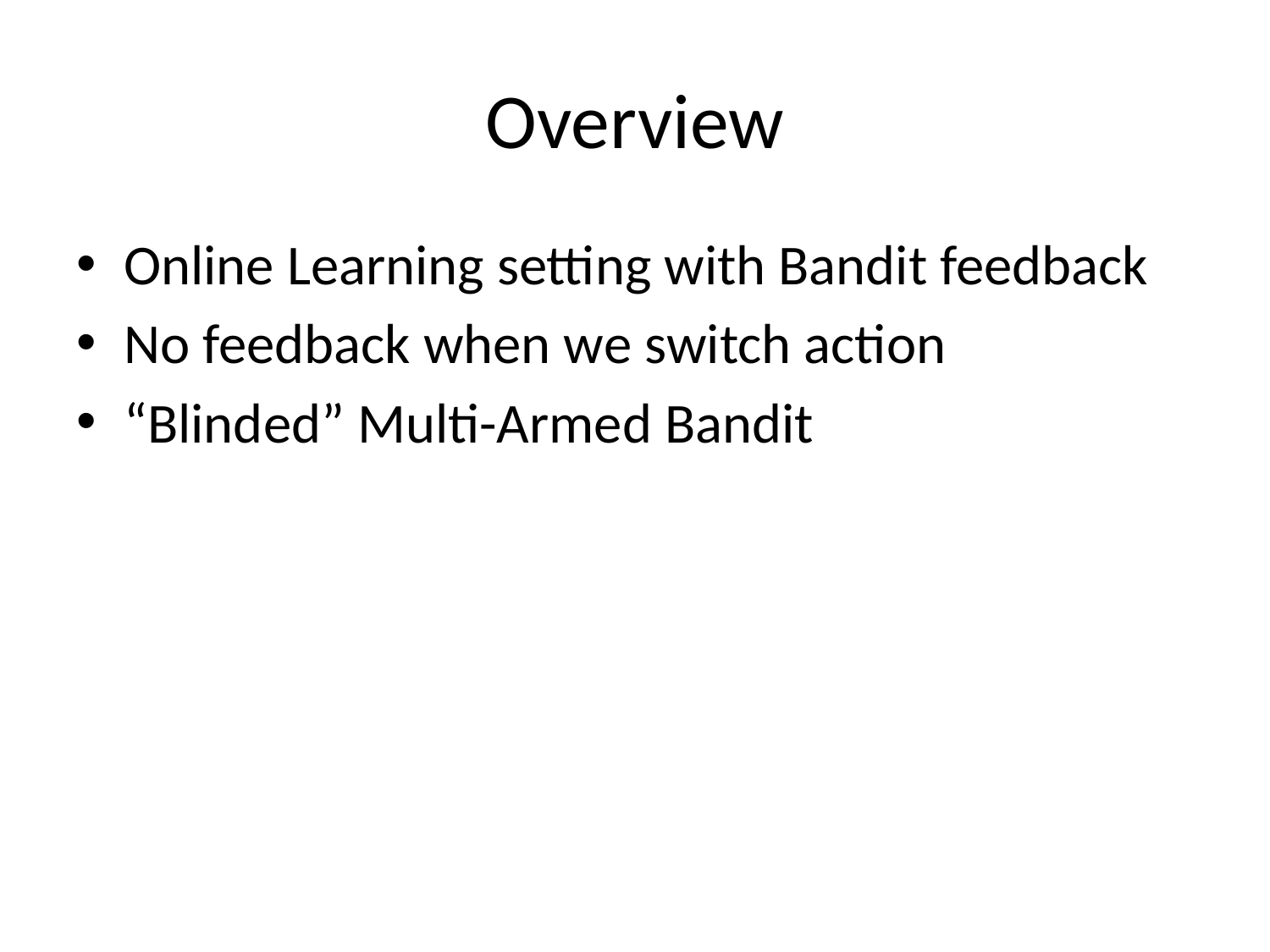

# Overview
Online Learning setting with Bandit feedback
No feedback when we switch action
“Blinded” Multi-Armed Bandit